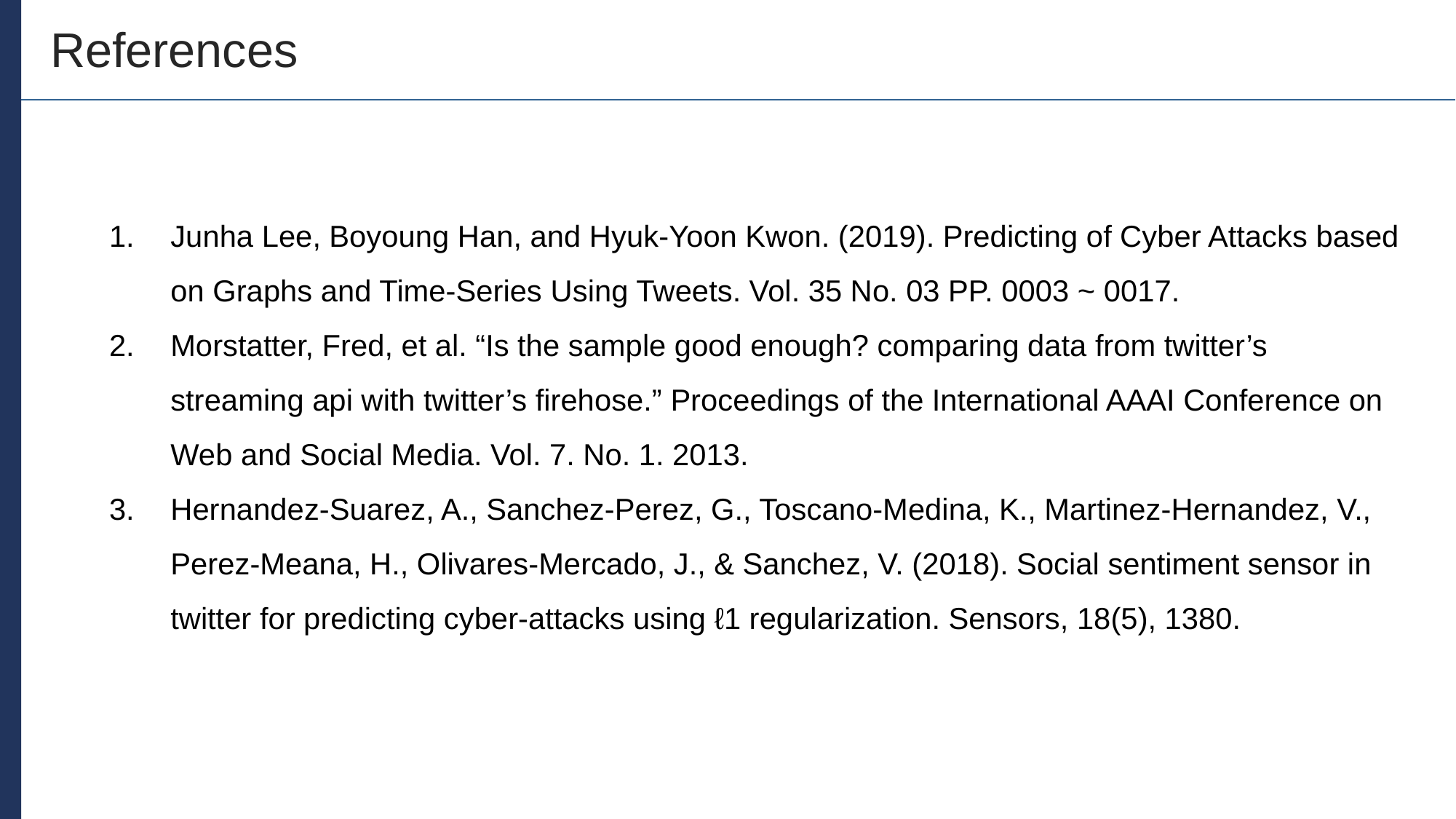

References

Junha Lee, Boyoung Han, and Hyuk-Yoon Kwon. (2019). Predicting of Cyber Attacks based on Graphs and Time-Series Using Tweets. Vol. 35 No. 03 PP. 0003 ~ 0017.
Morstatter, Fred, et al. “Is the sample good enough? comparing data from twitter’s streaming api with twitter’s firehose.” Proceedings of the International AAAI Conference on Web and Social Media. Vol. 7. No. 1. 2013.
Hernandez-Suarez, A., Sanchez-Perez, G., Toscano-Medina, K., Martinez-Hernandez, V., Perez-Meana, H., Olivares-Mercado, J., & Sanchez, V. (2018). Social sentiment sensor in twitter for predicting cyber-attacks using ℓ1 regularization. Sensors, 18(5), 1380.